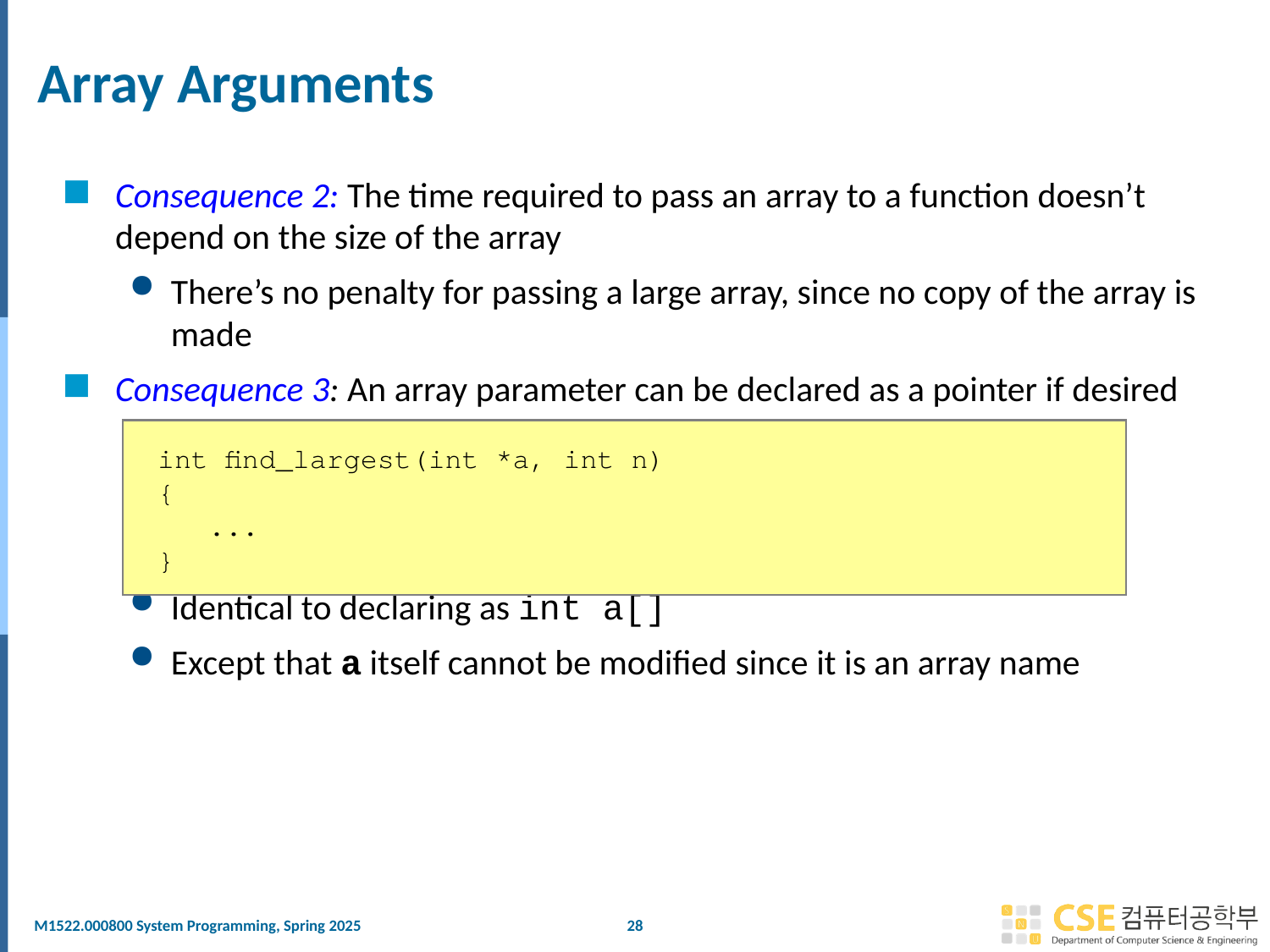

# Array Arguments
Consequence 2: The time required to pass an array to a function doesn’t depend on the size of the array
There’s no penalty for passing a large array, since no copy of the array is made
Consequence 3: An array parameter can be declared as a pointer if desired

Identical to declaring as int a[]
Except that a itself cannot be modified since it is an array name

int find_largest(int *a, int n)
{
   ...
}